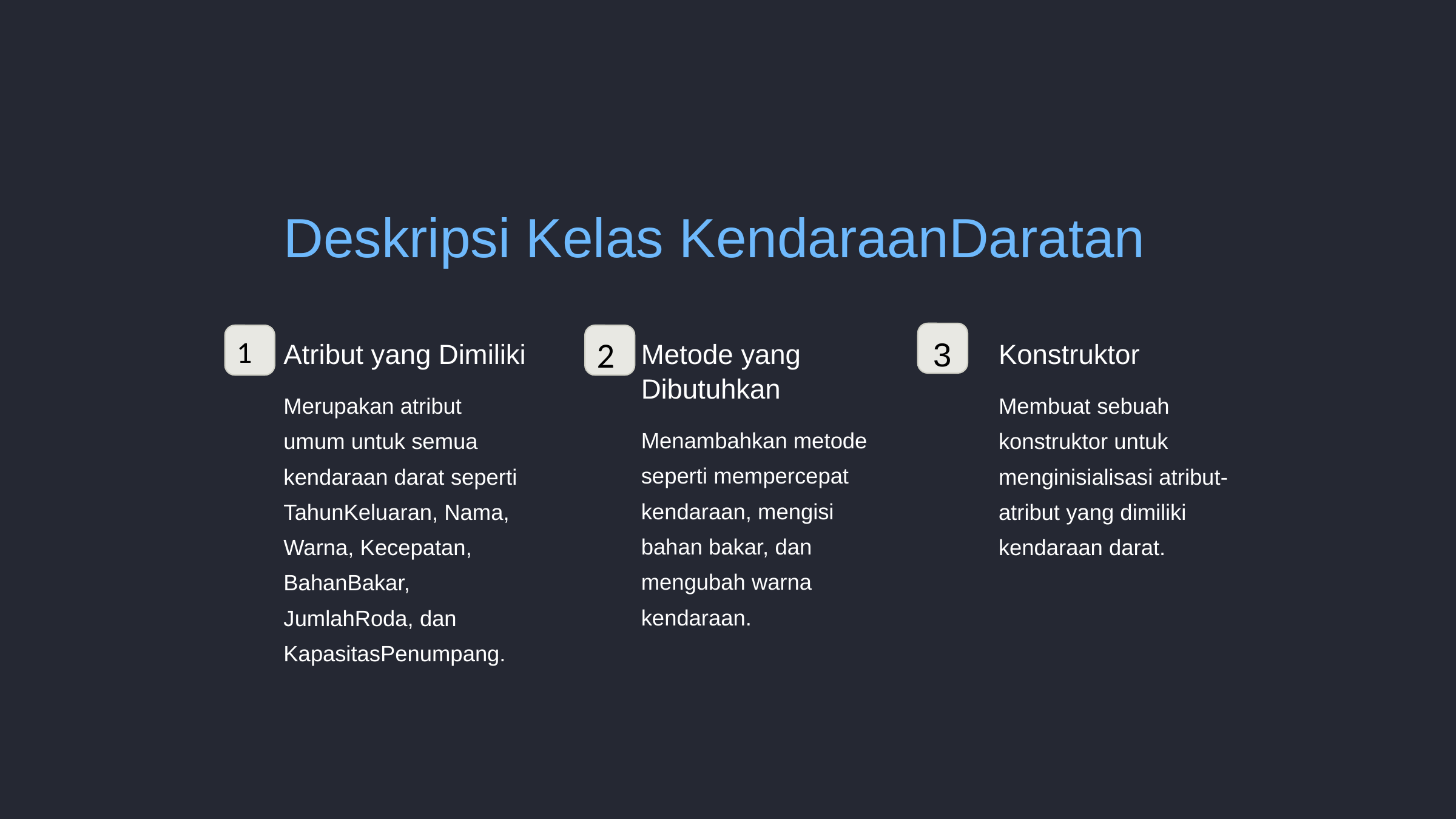

Deskripsi Kelas KendaraanDaratan

2
1

3
Atribut yang Dimiliki
Metode yang Dibutuhkan
Konstruktor
Merupakan atribut umum untuk semua kendaraan darat seperti TahunKeluaran, Nama, Warna, Kecepatan, BahanBakar, JumlahRoda, dan KapasitasPenumpang.
Membuat sebuah konstruktor untuk menginisialisasi atribut-atribut yang dimiliki kendaraan darat.
Menambahkan metode seperti mempercepat kendaraan, mengisi bahan bakar, dan mengubah warna kendaraan.